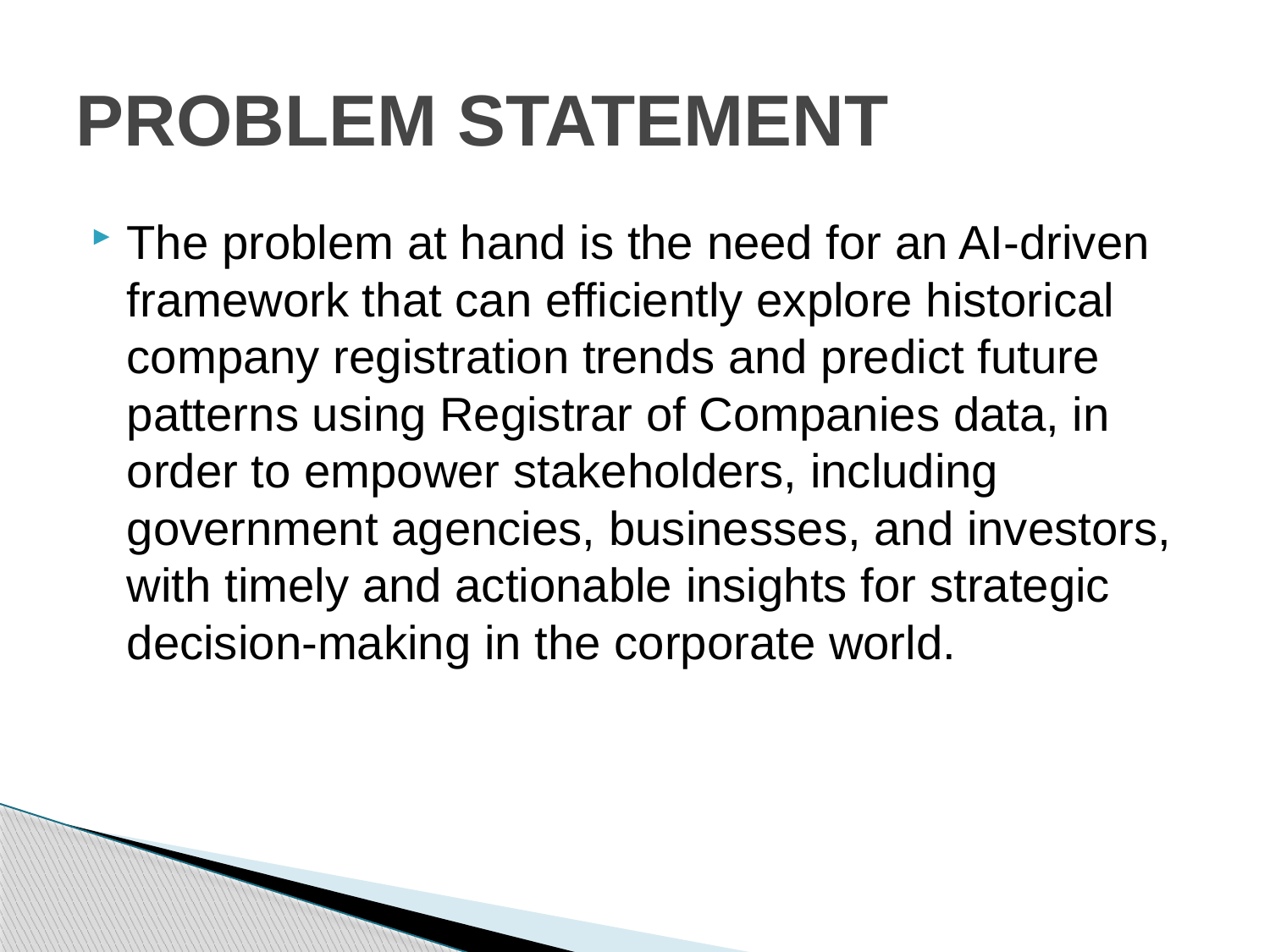

# PROBLEM STATEMENT
The problem at hand is the need for an AI-driven framework that can efficiently explore historical company registration trends and predict future patterns using Registrar of Companies data, in order to empower stakeholders, including government agencies, businesses, and investors, with timely and actionable insights for strategic decision-making in the corporate world.